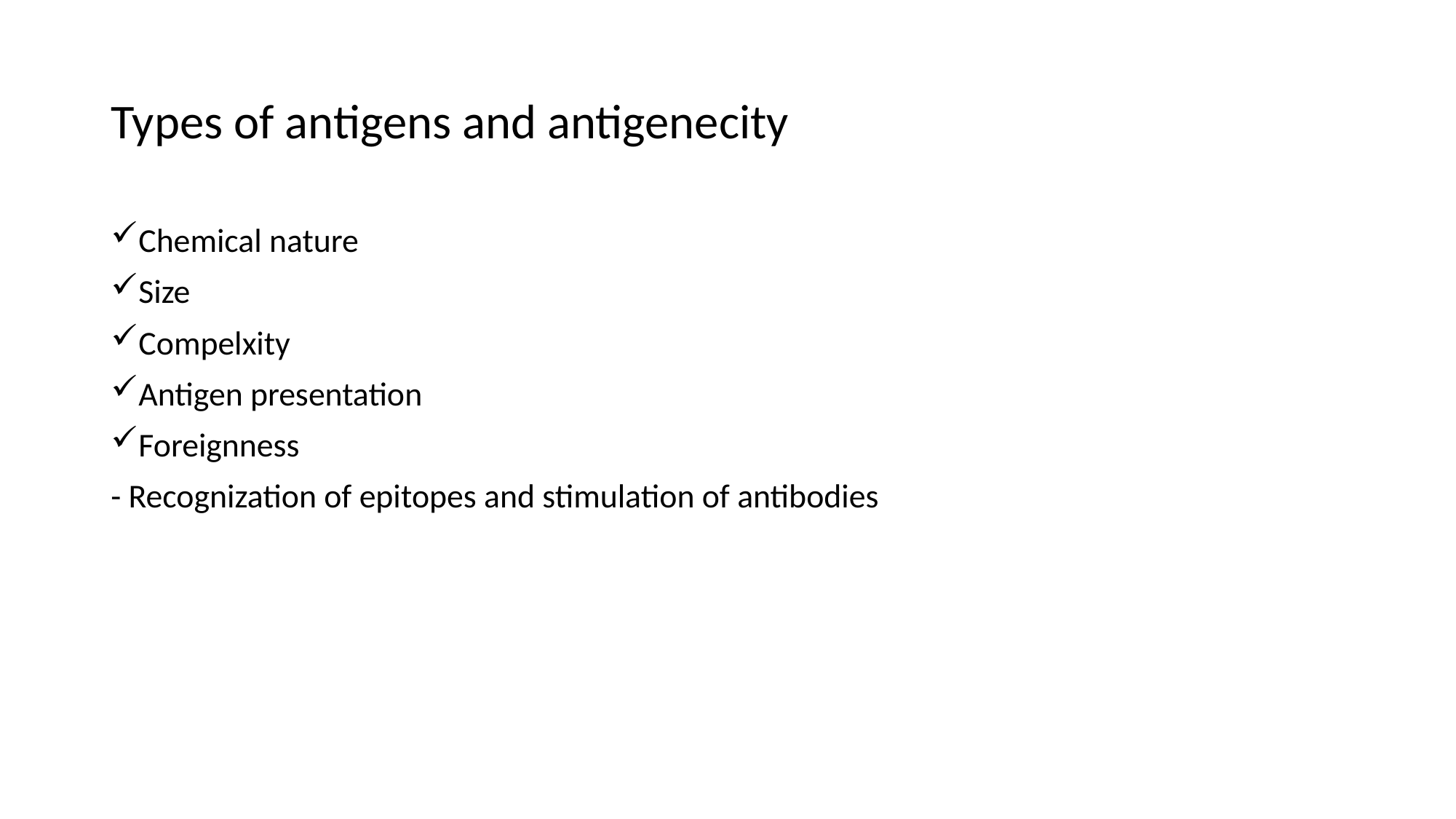

# Types of antigens and antigenecity
Chemical nature
Size
Compelxity
Antigen presentation
Foreignness
- Recognization of epitopes and stimulation of antibodies